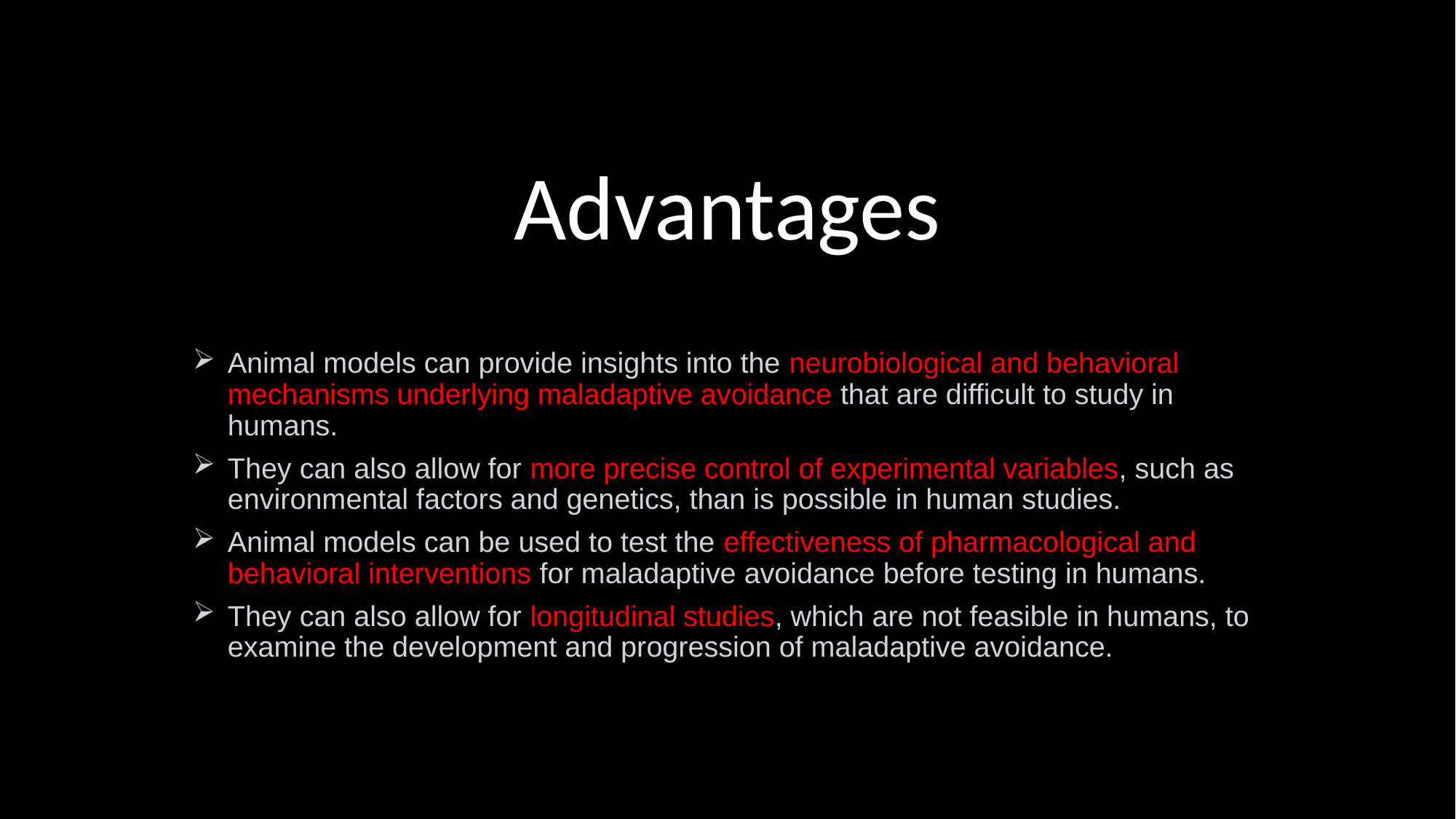

# Advantages
Animal models can provide insights into the neurobiological and behavioral mechanisms underlying maladaptive avoidance that are difficult to study in humans.
They can also allow for more precise control of experimental variables, such as environmental factors and genetics, than is possible in human studies.
Animal models can be used to test the effectiveness of pharmacological and behavioral interventions for maladaptive avoidance before testing in humans.
They can also allow for longitudinal studies, which are not feasible in humans, to examine the development and progression of maladaptive avoidance.